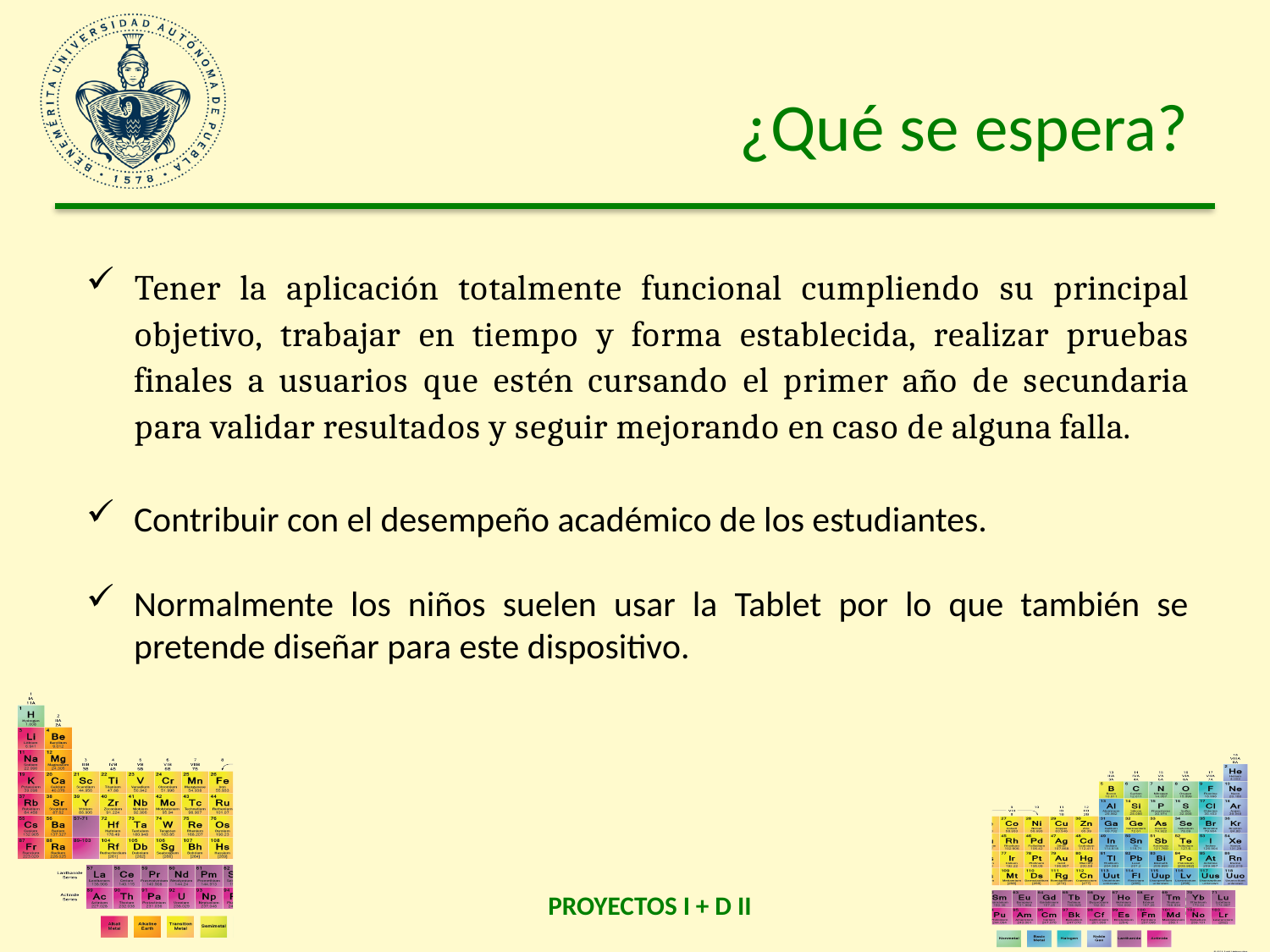

¿Qué se espera?
Tener la aplicación totalmente funcional cumpliendo su principal objetivo, trabajar en tiempo y forma establecida, realizar pruebas finales a usuarios que estén cursando el primer año de secundaria para validar resultados y seguir mejorando en caso de alguna falla.

Contribuir con el desempeño académico de los estudiantes.

Normalmente los niños suelen usar la Tablet por lo que también se pretende diseñar para este dispositivo.